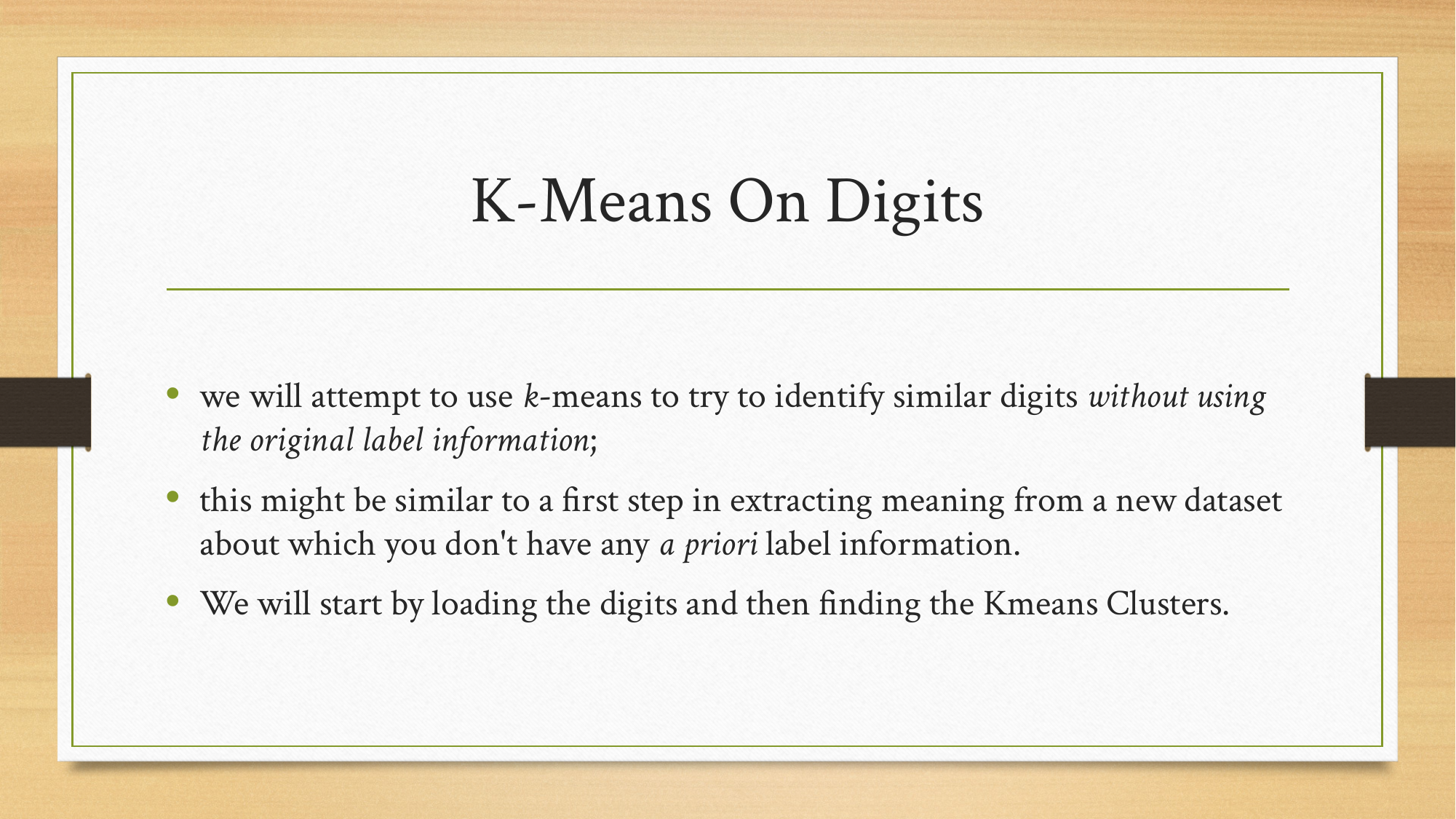

# K-Means On Digits

we will attempt to use k-means to try to identify similar digits without using the original label information;
this might be similar to a first step in extracting meaning from a new dataset about which you don't have any a priori label information.
We will start by loading the digits and then finding the Kmeans Clusters.